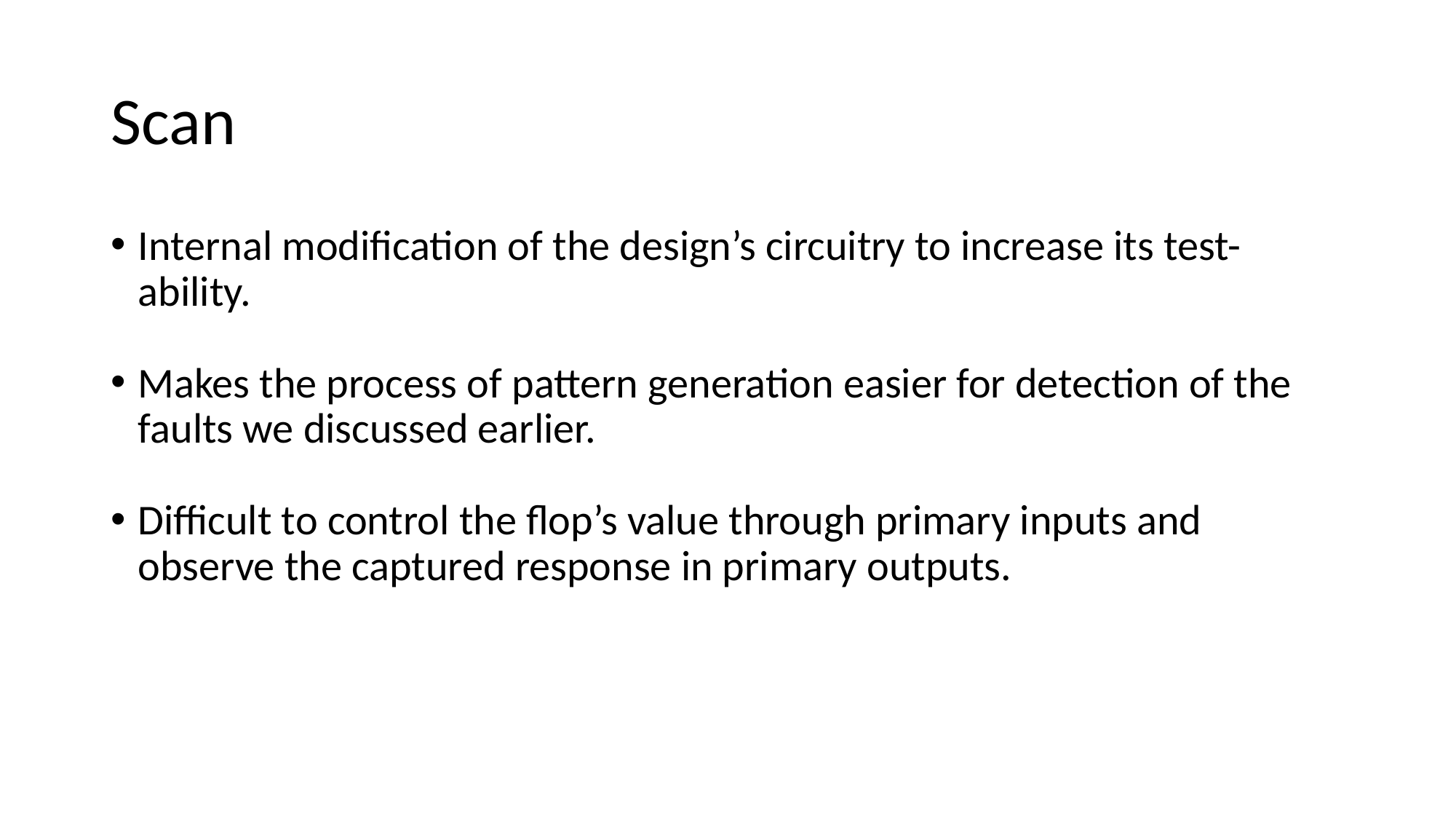

Scan
Internal modification of the design’s circuitry to increase its test-ability.

Makes the process of pattern generation easier for detection of the faults we discussed earlier.

Difficult to control the flop’s value through primary inputs and observe the captured response in primary outputs.